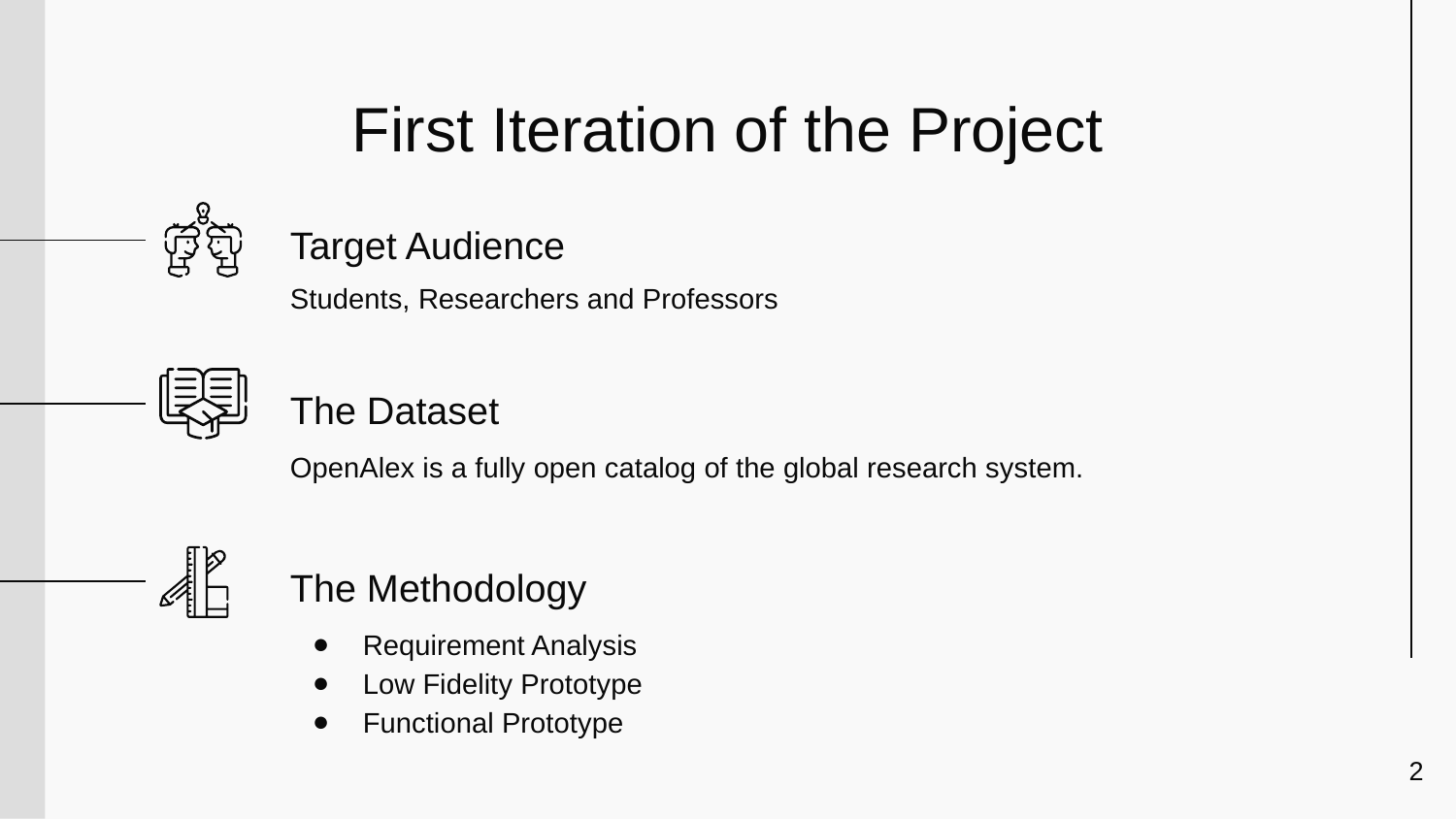

# First Iteration of the Project
Target Audience

Students, Researchers and Professors

The Dataset

OpenAlex is a fully open catalog of the global research system.

The Methodology

Requirement Analysis
Low Fidelity Prototype
Functional Prototype

2